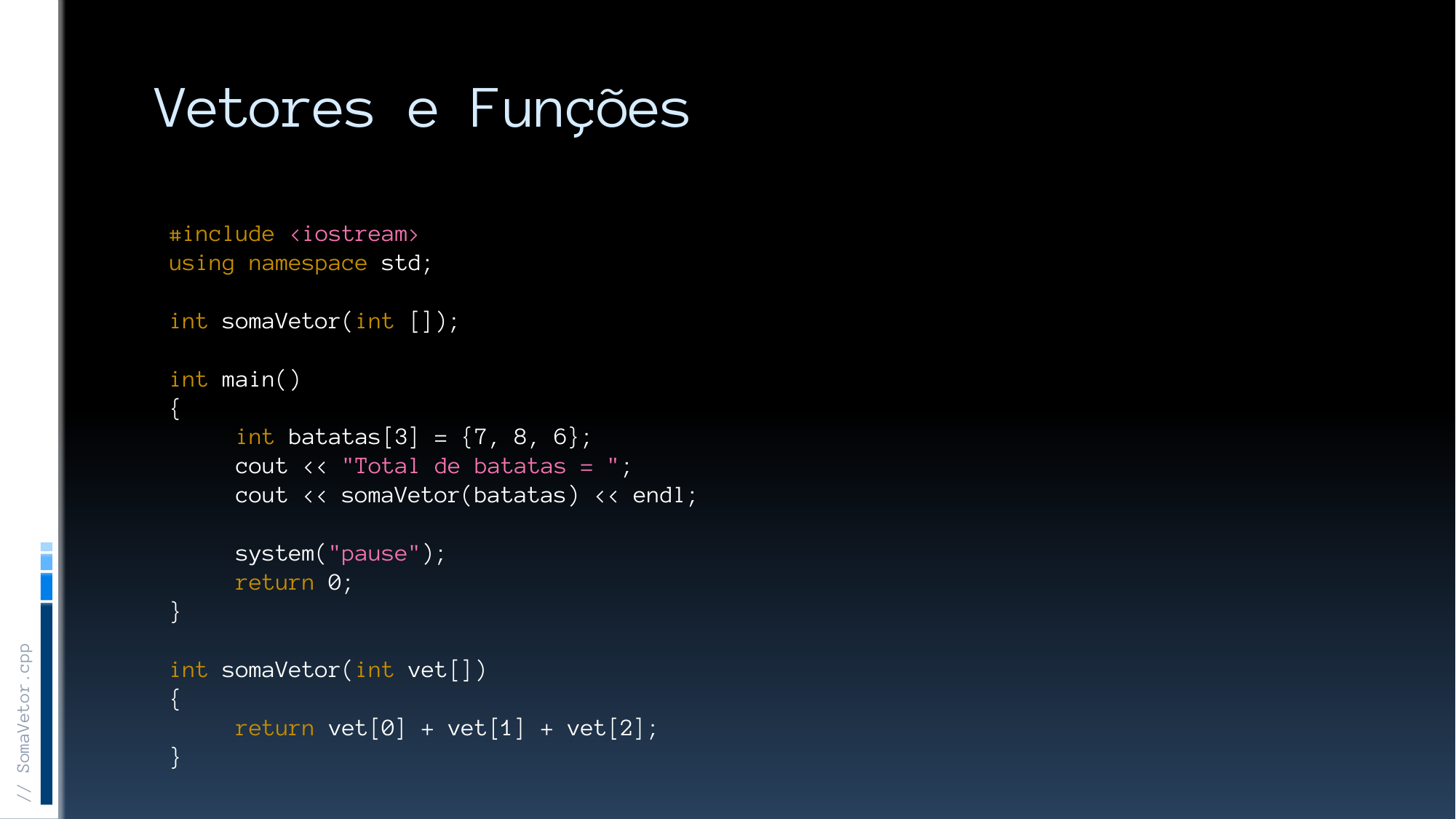

# Vetores e Funções
#include <iostream>
using namespace std;
int somaVetor(int []);

int main()
{
     int batatas[3] = {7, 8, 6};
     cout << "Total de batatas = ";
     cout << somaVetor(batatas) << endl;

     system("pause");
     return 0;
}

int somaVetor(int vet[])
{
     return vet[0] + vet[1] + vet[2];
}
// SomaVetor.cpp